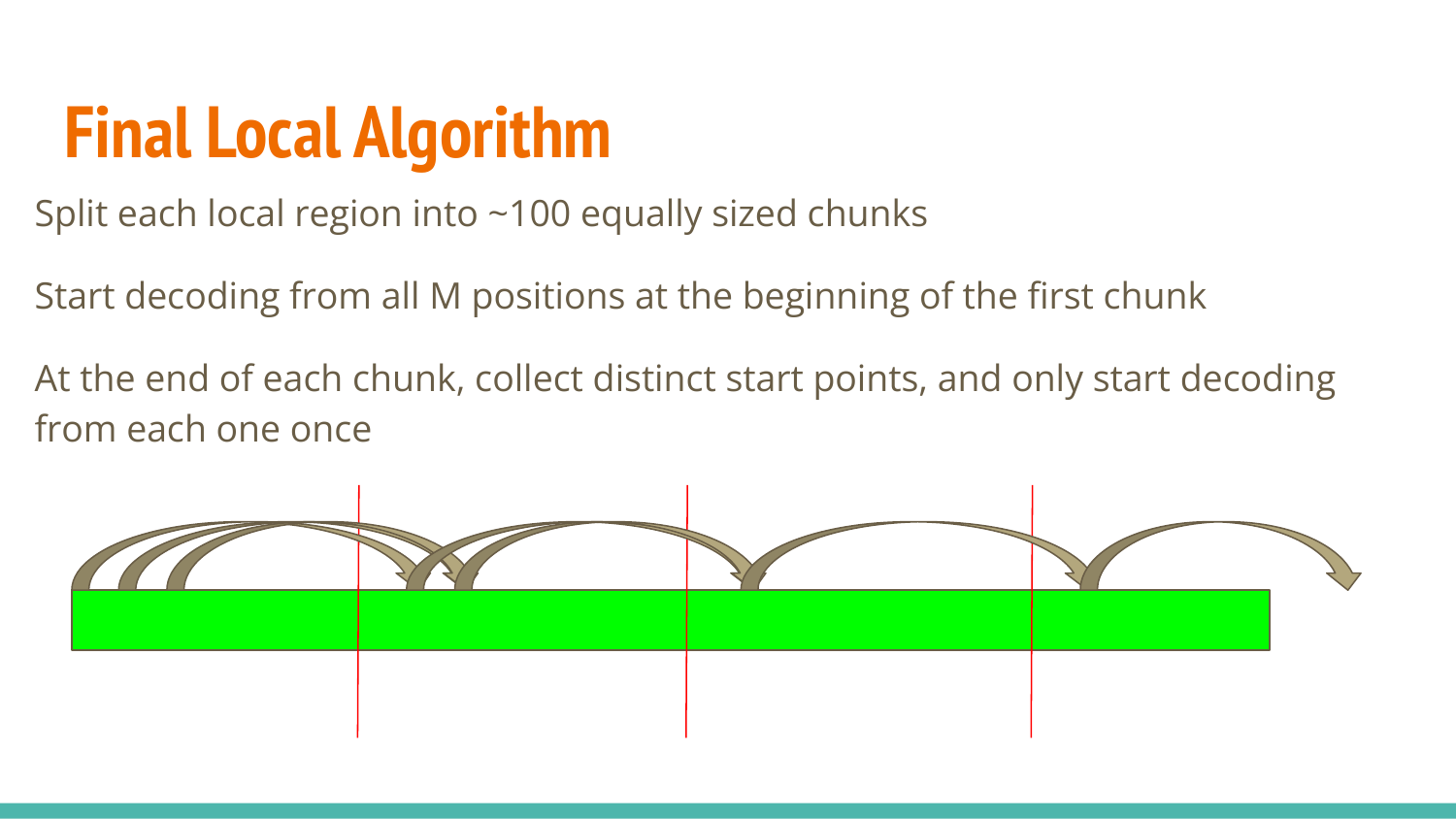

# Final Local Algorithm
Split each local region into ~100 equally sized chunks
Start decoding from all M positions at the beginning of the first chunk
At the end of each chunk, collect distinct start points, and only start decoding from each one once